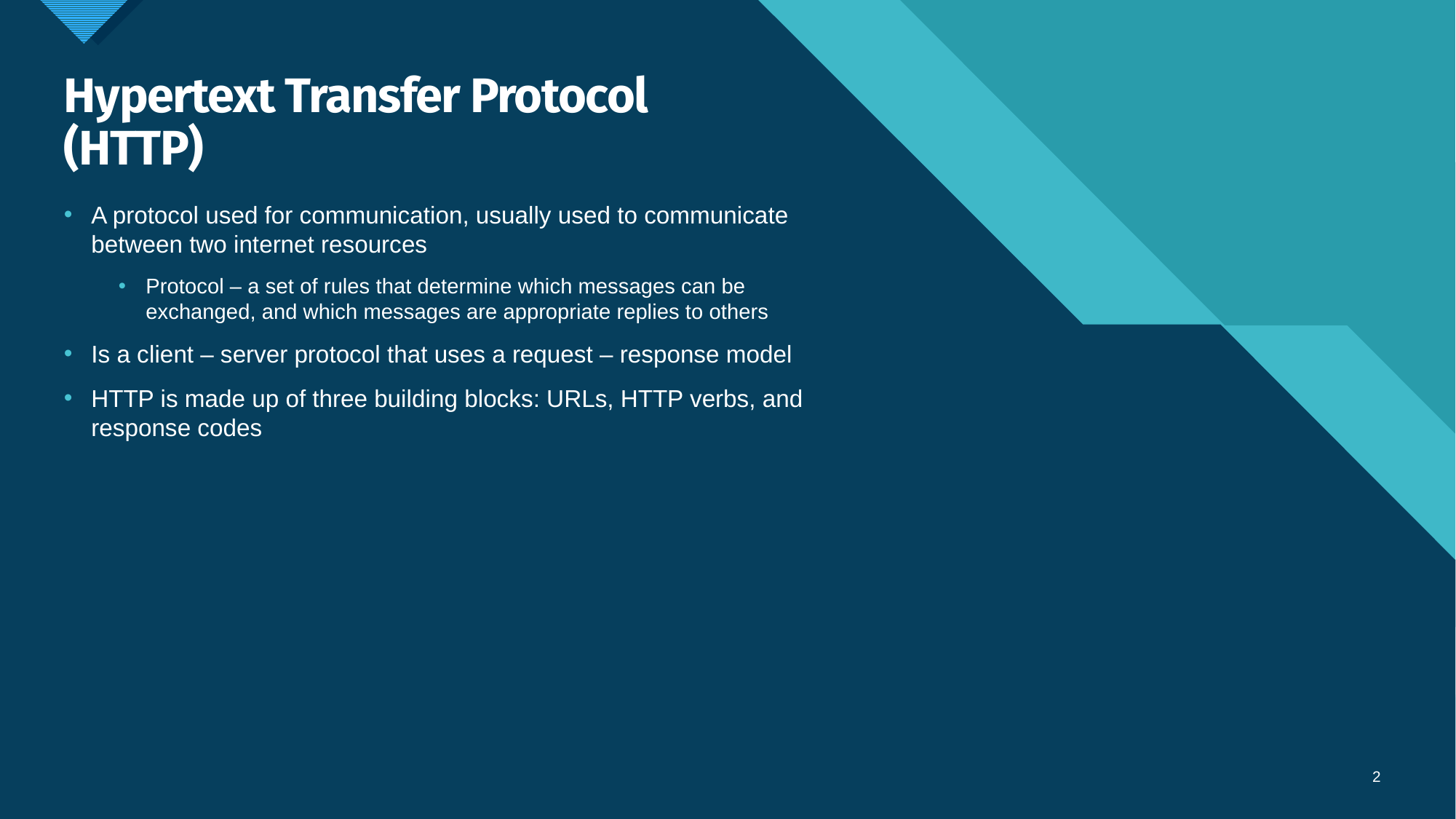

# Hypertext Transfer Protocol (HTTP)
A protocol used for communication, usually used to communicate between two internet resources
Protocol – a set of rules that determine which messages can be exchanged, and which messages are appropriate replies to others
Is a client – server protocol that uses a request – response model
HTTP is made up of three building blocks: URLs, HTTP verbs, and response codes
2